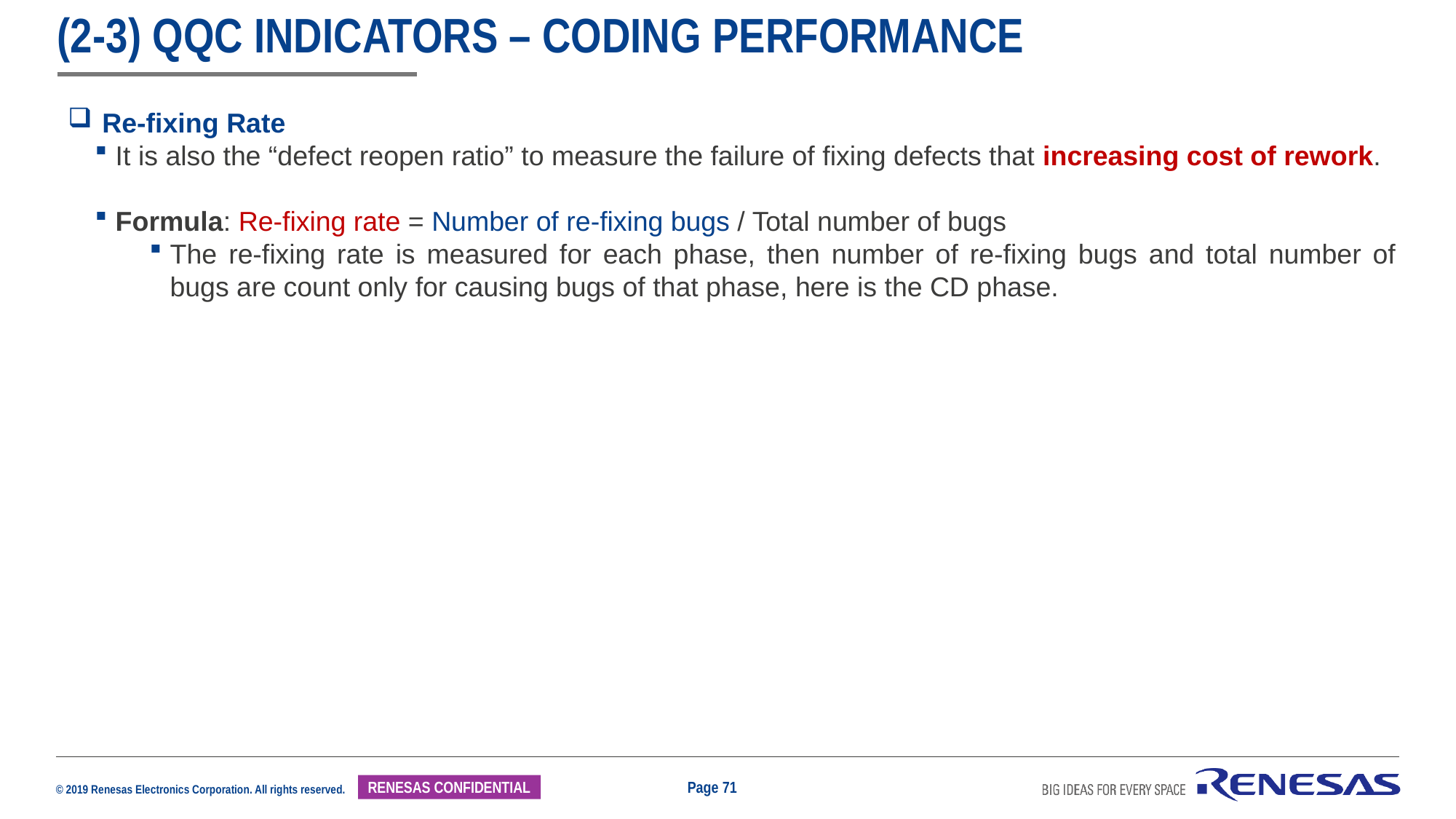

# (2-3) QQC Indicators – Coding performance
Re-fixing Rate
It is also the “defect reopen ratio” to measure the failure of fixing defects that increasing cost of rework.

Formula: Re-fixing rate = Number of re-fixing bugs / Total number of bugs
The re-fixing rate is measured for each phase, then number of re-fixing bugs and total number of bugs are count only for causing bugs of that phase, here is the CD phase.

Page 71